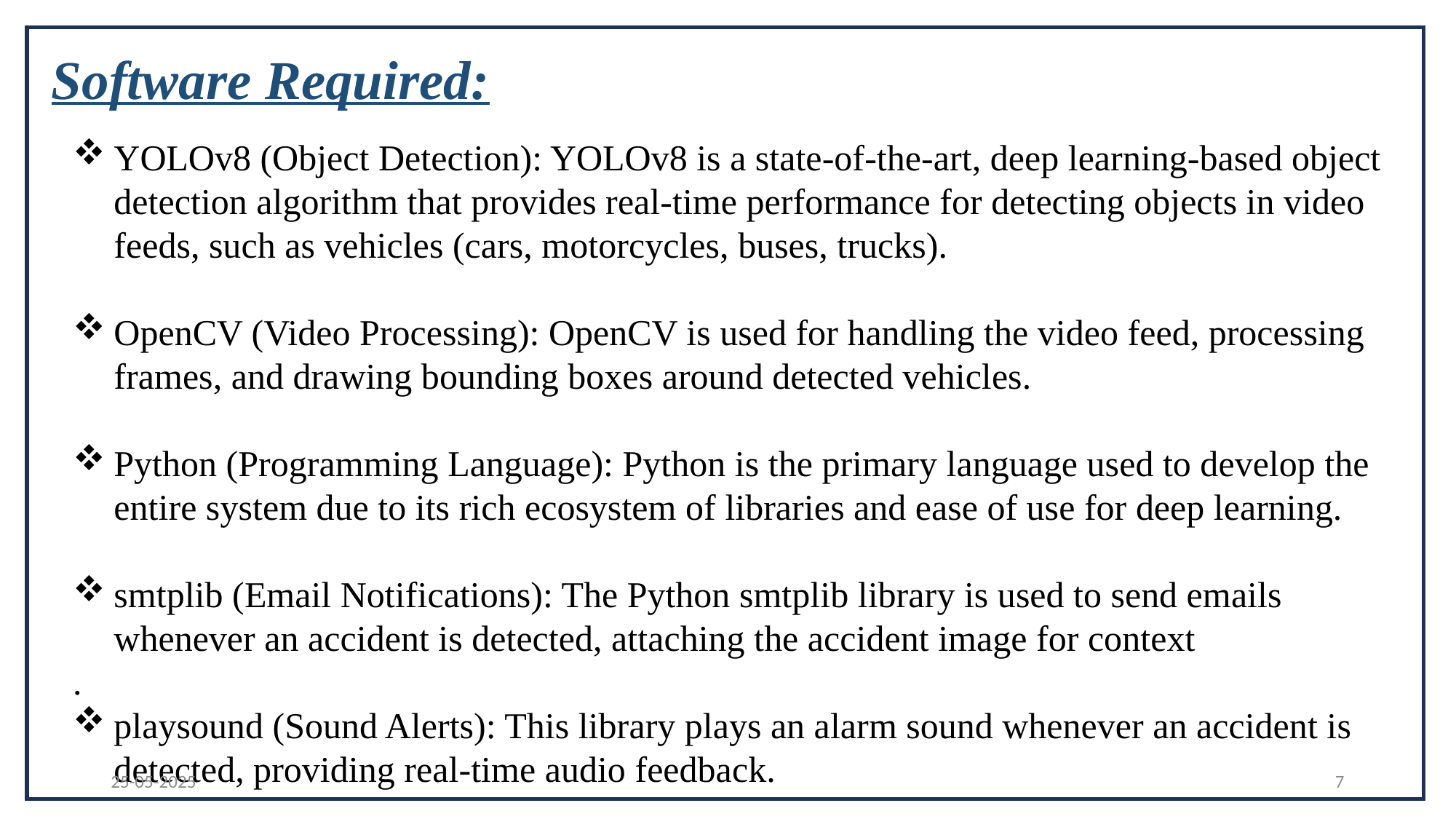

Software Required:

YOLOv8 (Object Detection): YOLOv8 is a state-of-the-art, deep learning-based object detection algorithm that provides real-time performance for detecting objects in video feeds, such as vehicles (cars, motorcycles, buses, trucks).

OpenCV (Video Processing): OpenCV is used for handling the video feed, processing frames, and drawing bounding boxes around detected vehicles.

Python (Programming Language): Python is the primary language used to develop the entire system due to its rich ecosystem of libraries and ease of use for deep learning.

smtplib (Email Notifications): The Python smtplib library is used to send emails whenever an accident is detected, attaching the accident image for context
.
playsound (Sound Alerts): This library plays an alarm sound whenever an accident is detected, providing real-time audio feedback.
25-05-2025
7